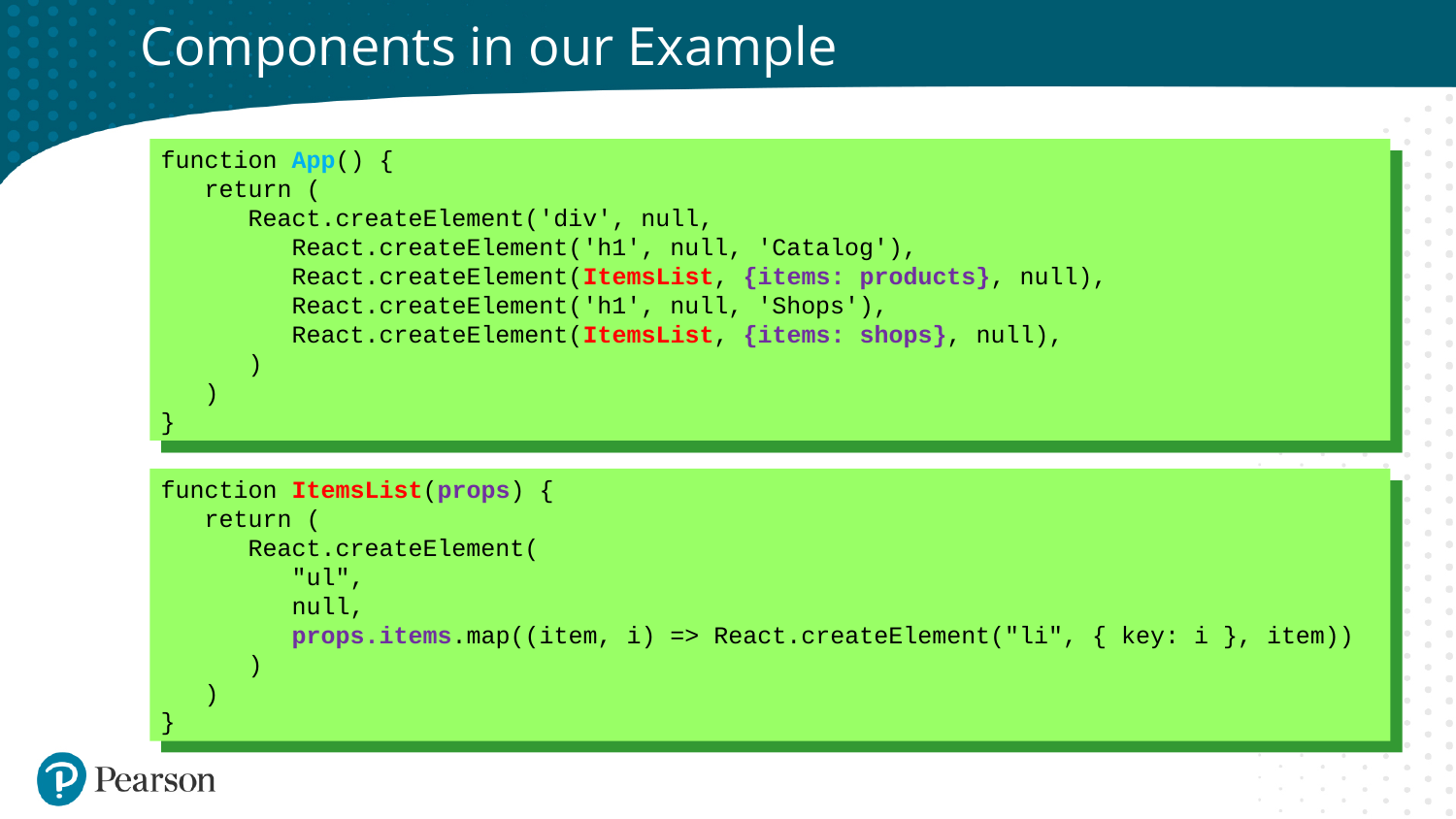

# Components in our Example
function App() {
   return (
      React.createElement('div', null,
         React.createElement('h1', null, 'Catalog'),
         React.createElement(ItemsList, {items: products}, null),
         React.createElement('h1', null, 'Shops'),
         React.createElement(ItemsList, {items: shops}, null),
      )
   )
}

function ItemsList(props) {
   return (
      React.createElement(
         "ul",
         null,
         props.items.map((item, i) => React.createElement("li", { key: i }, item))
      )
   )
}